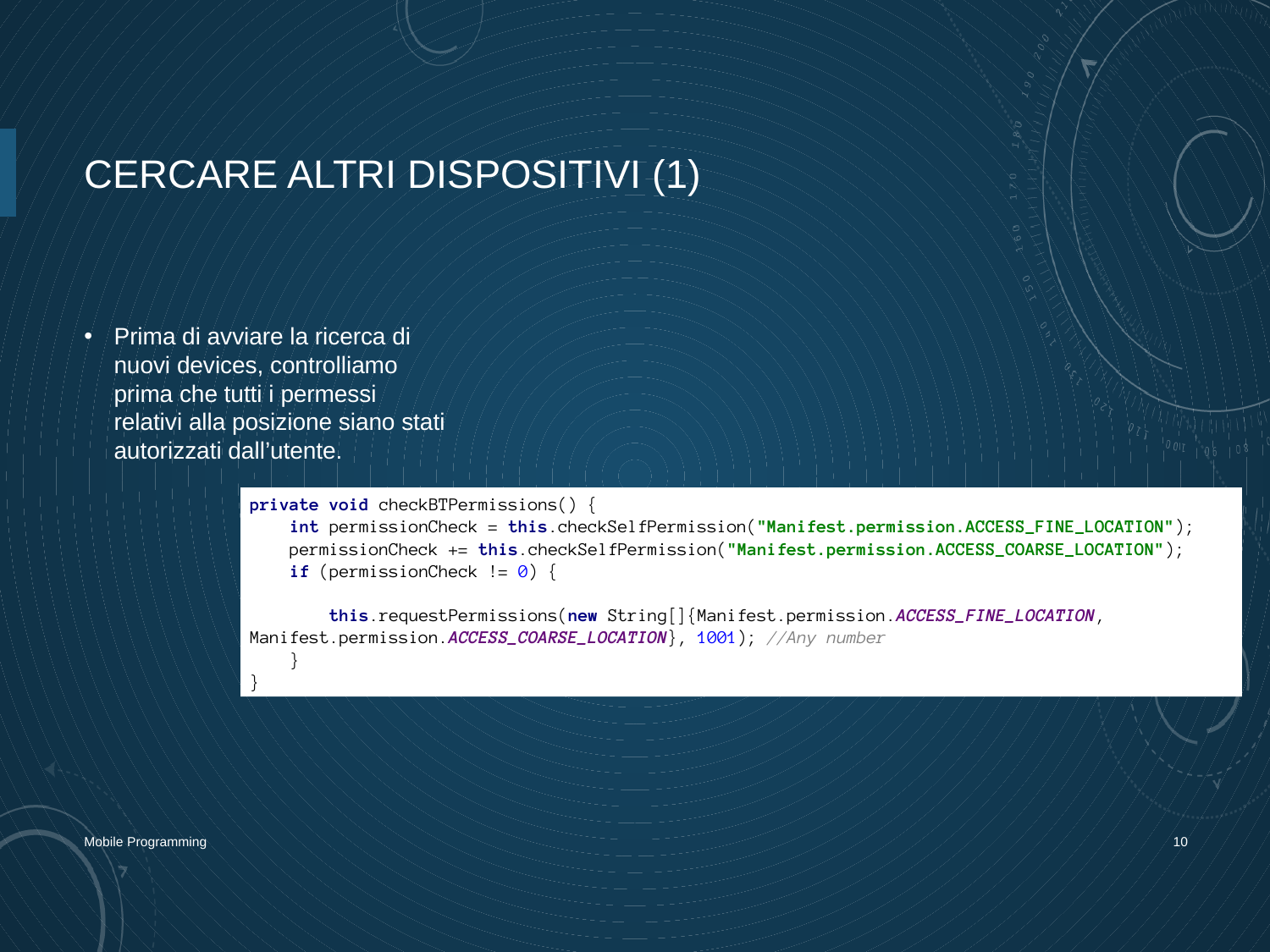

# Cercare altri dispositivi (1)
Prima di avviare la ricerca di nuovi devices, controlliamo prima che tutti i permessi relativi alla posizione siano stati autorizzati dall’utente.
private void checkBTPermissions() {
    int permissionCheck = this.checkSelfPermission("Manifest.permission.ACCESS_FINE_LOCATION");
    permissionCheck += this.checkSelfPermission("Manifest.permission.ACCESS_COARSE_LOCATION");
    if (permissionCheck != 0) {
        this.requestPermissions(new String[]{Manifest.permission.ACCESS_FINE_LOCATION, Manifest.permission.ACCESS_COARSE_LOCATION}, 1001); //Any number
    }
}
Mobile Programming
10